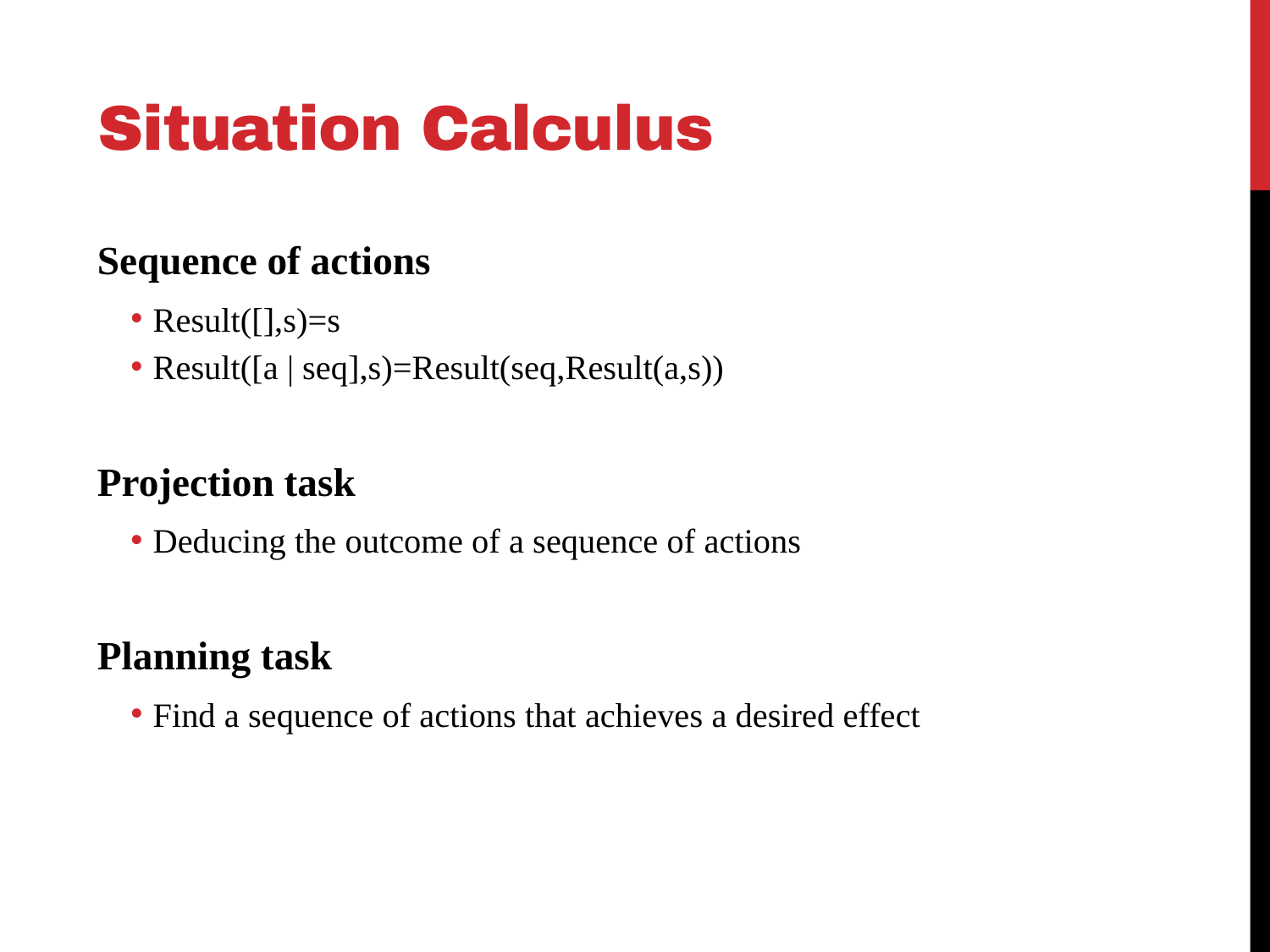

# Situation Calculus

Sequence of actions
Result([],s)=s
Result([a | seq],s)=Result(seq,Result(a,s))

Projection task
Deducing the outcome of a sequence of actions

Planning task
Find a sequence of actions that achieves a desired effect